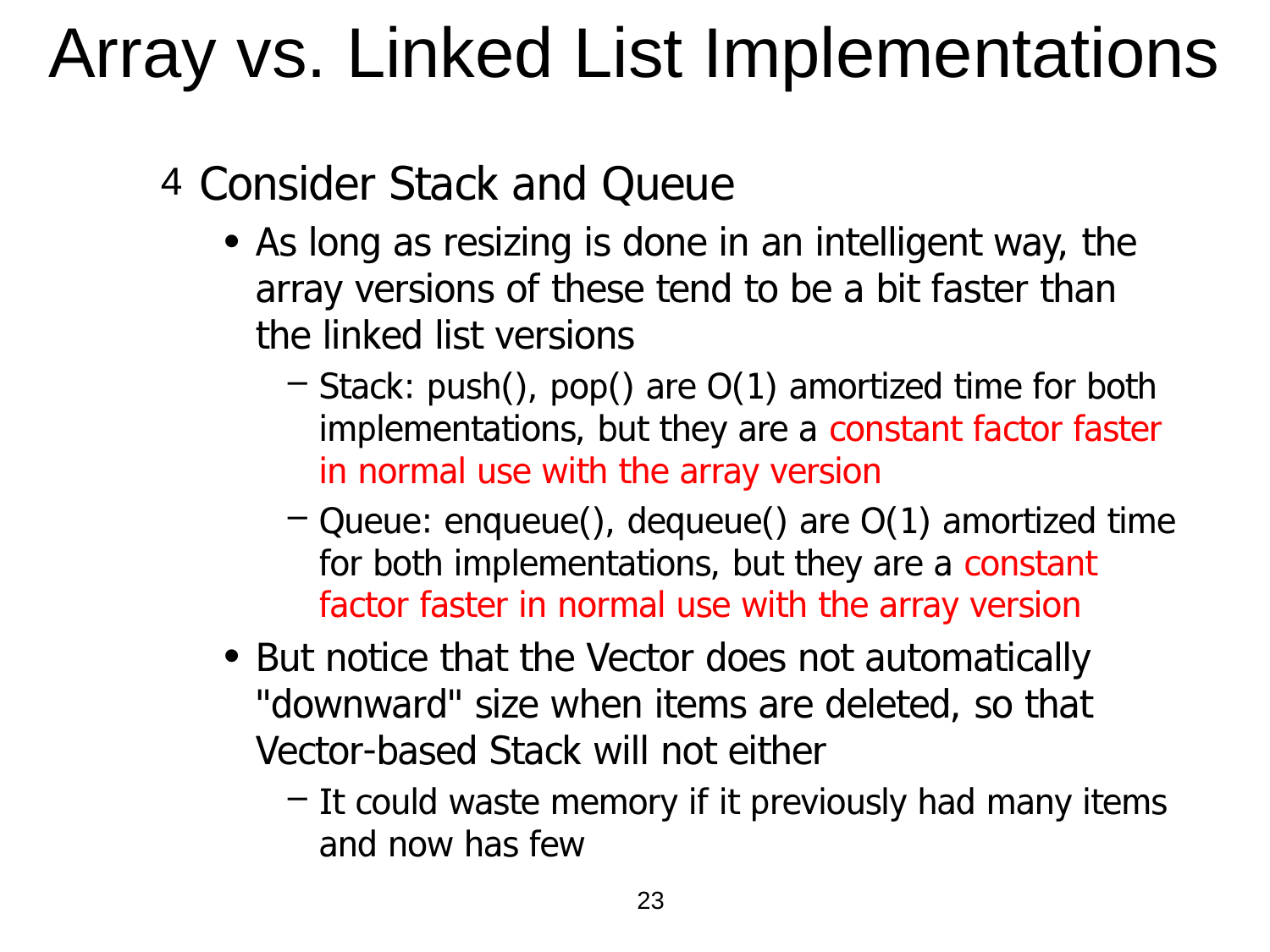

# Array vs. Linked List Implementations
Consider Stack and Queue
As long as resizing is done in an intelligent way, the array versions of these tend to be a bit faster than the linked list versions
Stack: push(), pop() are O(1) amortized time for both implementations, but they are a constant factor faster in normal use with the array version
Queue: enqueue(), dequeue() are O(1) amortized time for both implementations, but they are a constant factor faster in normal use with the array version
But notice that the Vector does not automatically "downward" size when items are deleted, so that Vector-based Stack will not either
It could waste memory if it previously had many items and now has few
23